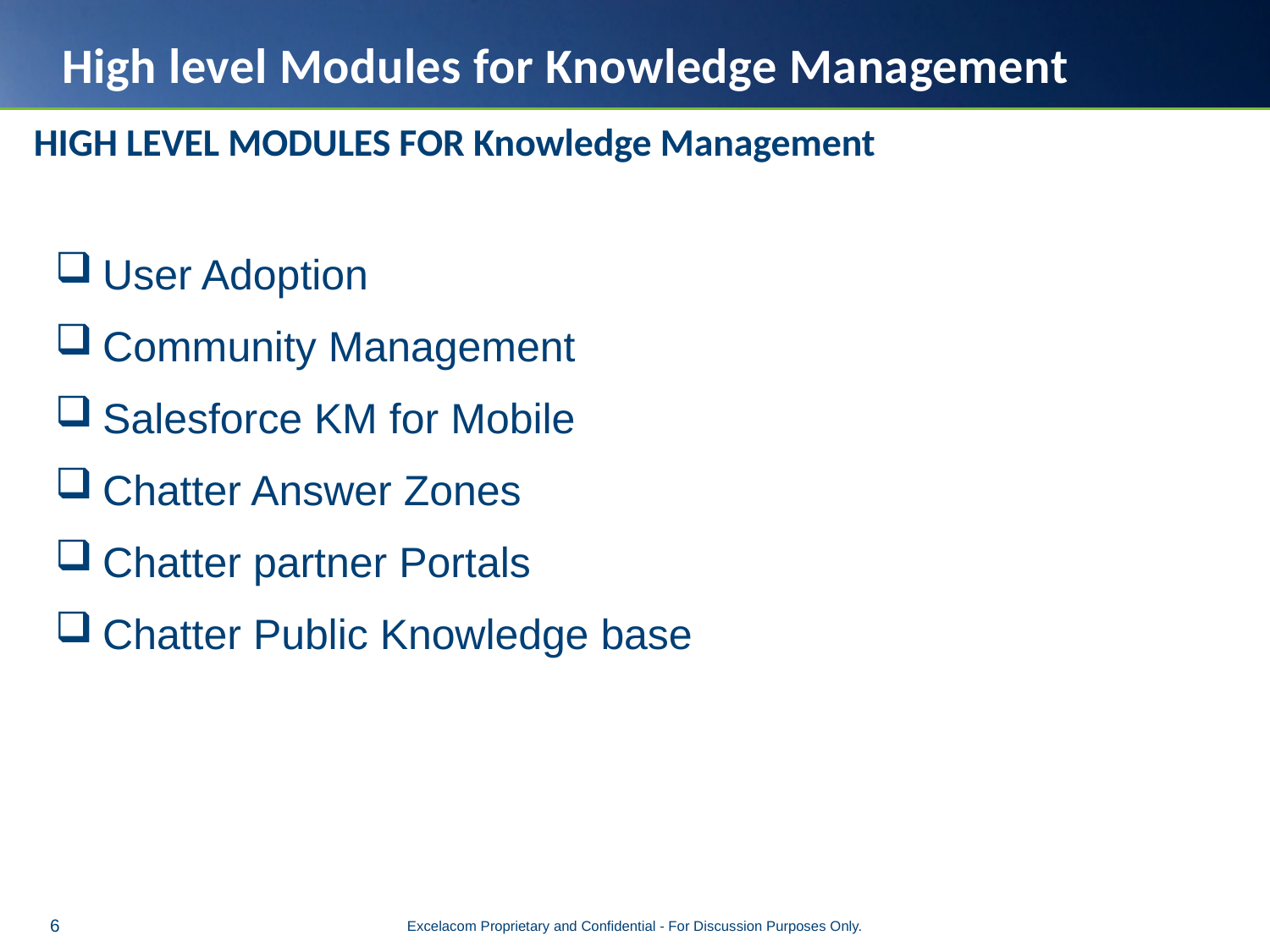

# High level Modules for Knowledge Management
HIGH LEVEL MODULES FOR Knowledge Management

User Adoption
Community Management
Salesforce KM for Mobile
Chatter Answer Zones
Chatter partner Portals
Chatter Public Knowledge base

Excelacom Proprietary and Confidential - For Discussion Purposes Only.
6